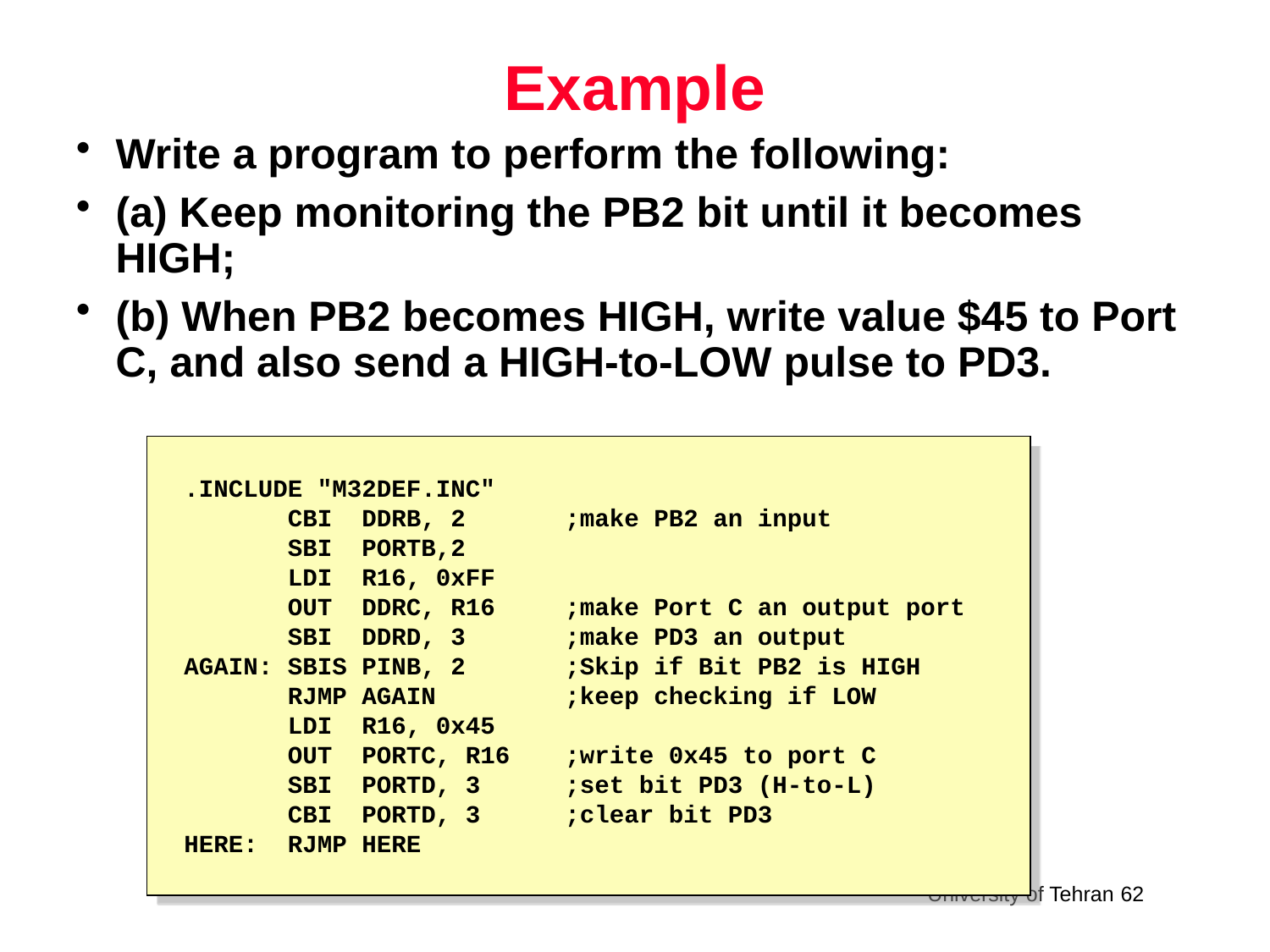

# Example
Write a program to perform the following:
(a) Keep monitoring the PB2 bit until it becomes HIGH;
(b) When PB2 becomes HIGH, write value $45 to Port C, and also send a HIGH-to-LOW pulse to PD3.

.INCLUDE "M32DEF.INC"
       CBI  DDRB, 2	;make PB2 an input
       SBI  PORTB,2
       LDI  R16, 0xFF
       OUT  DDRC, R16	;make Port C an output port
       SBI  DDRD, 3	;make PD3 an output
AGAIN: SBIS PINB, 2	;Skip if Bit PB2 is HIGH
       RJMP AGAIN		;keep checking if LOW
       LDI  R16, 0x45
       OUT  PORTC, R16	;write 0x45 to port C
       SBI  PORTD, 3	;set bit PD3 (H-to-L)
       CBI  PORTD, 3	;clear bit PD3
HERE:  RJMP HERE